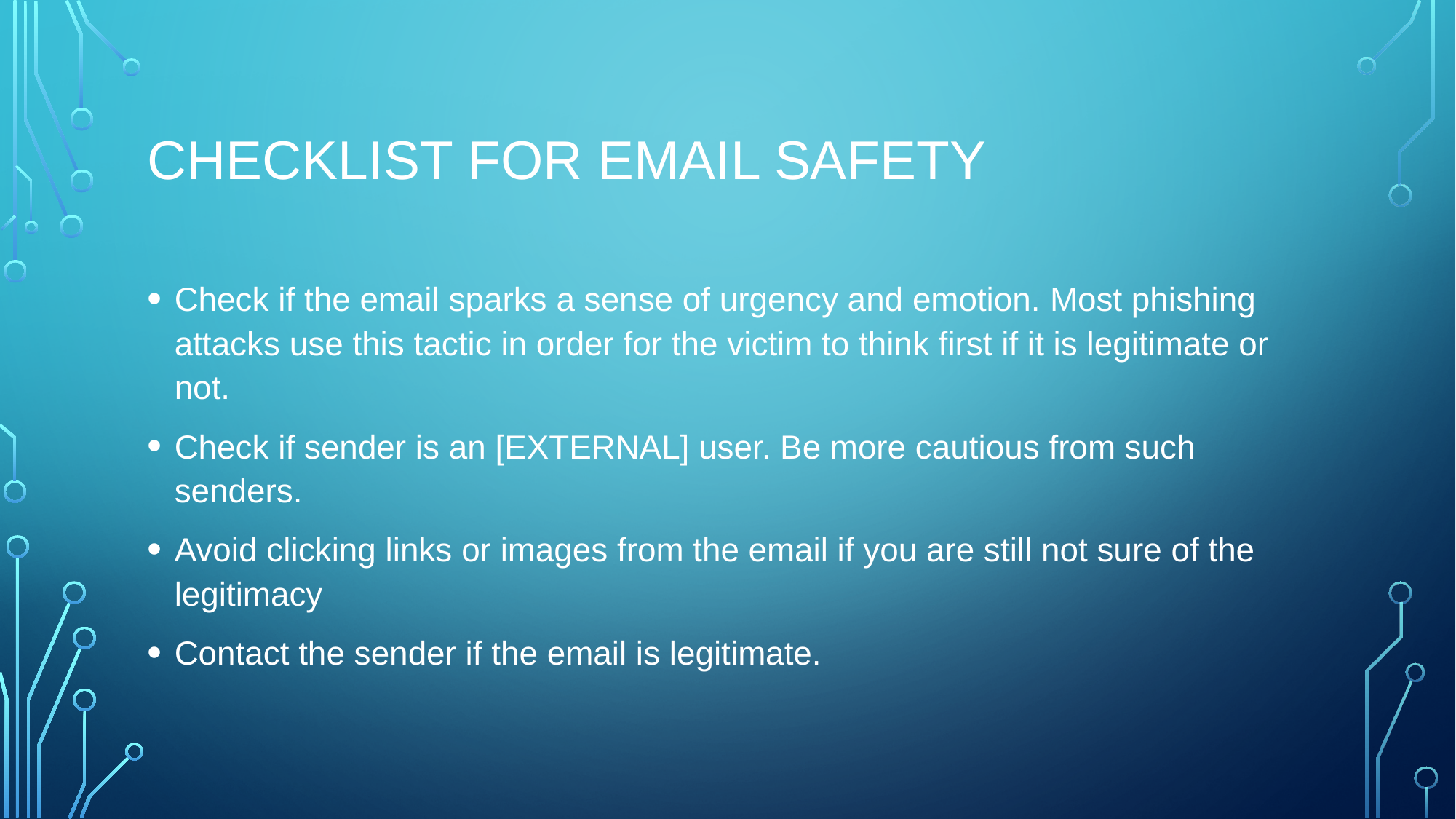

# Checklist for email safety
Check if the email sparks a sense of urgency and emotion. Most phishing attacks use this tactic in order for the victim to think first if it is legitimate or not.
Check if sender is an [EXTERNAL] user. Be more cautious from such senders.
Avoid clicking links or images from the email if you are still not sure of the legitimacy
Contact the sender if the email is legitimate.